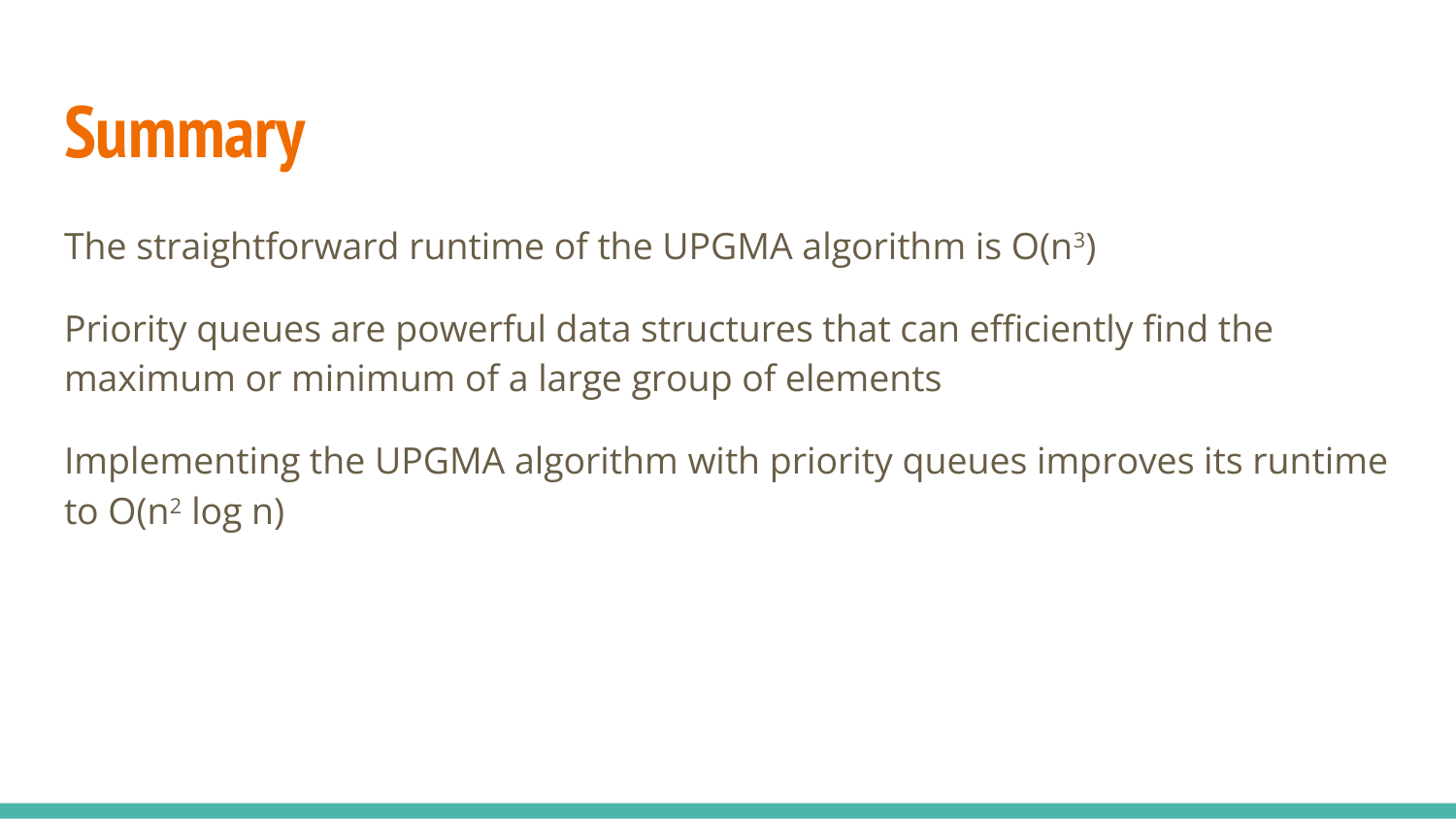

# Summary
The straightforward runtime of the UPGMA algorithm is O(n3)
Priority queues are powerful data structures that can efficiently find the maximum or minimum of a large group of elements
Implementing the UPGMA algorithm with priority queues improves its runtime to O(n2 log n)